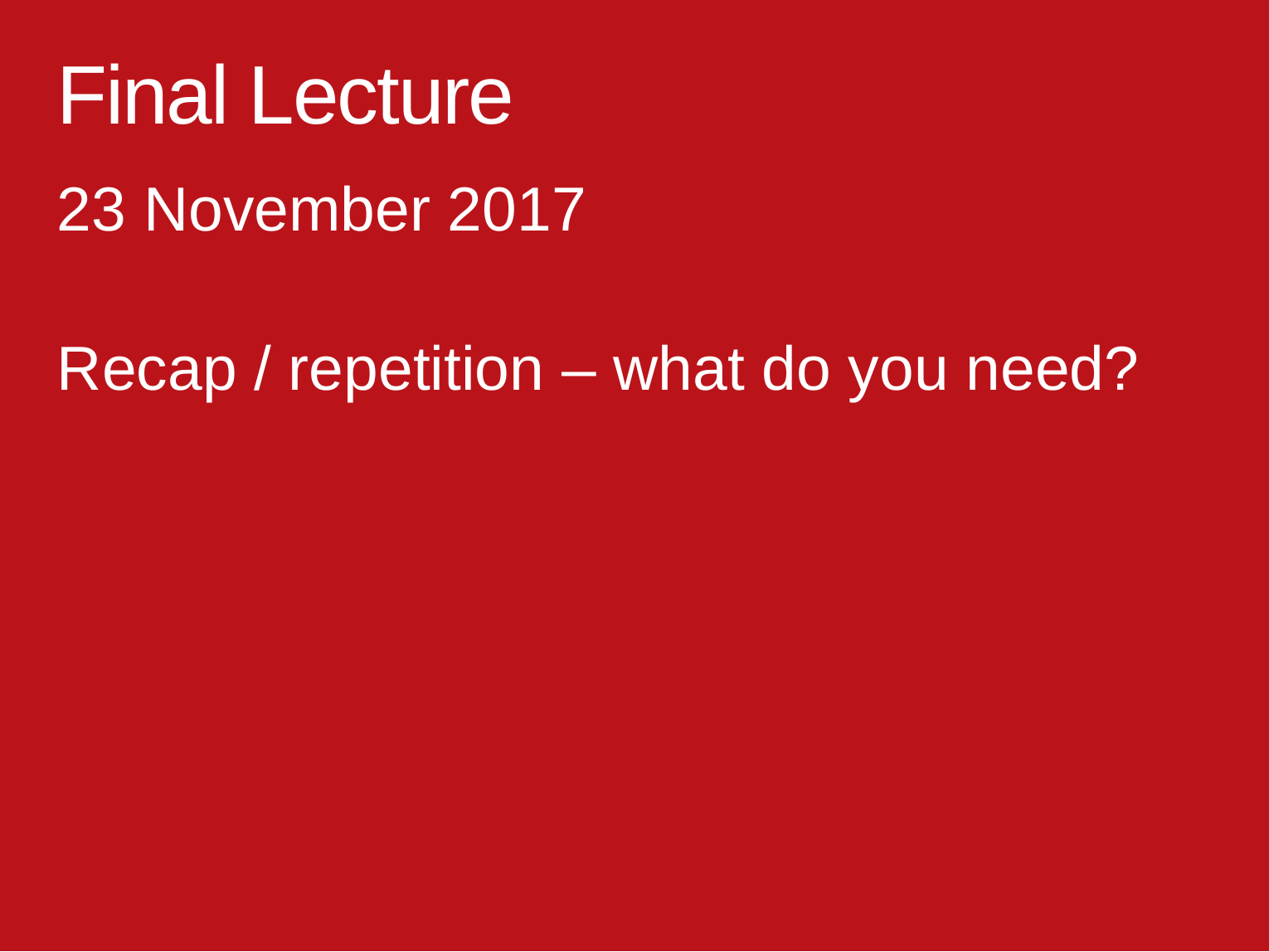

# Final Lecture
23 November 2017

Recap / repetition – what do you need?